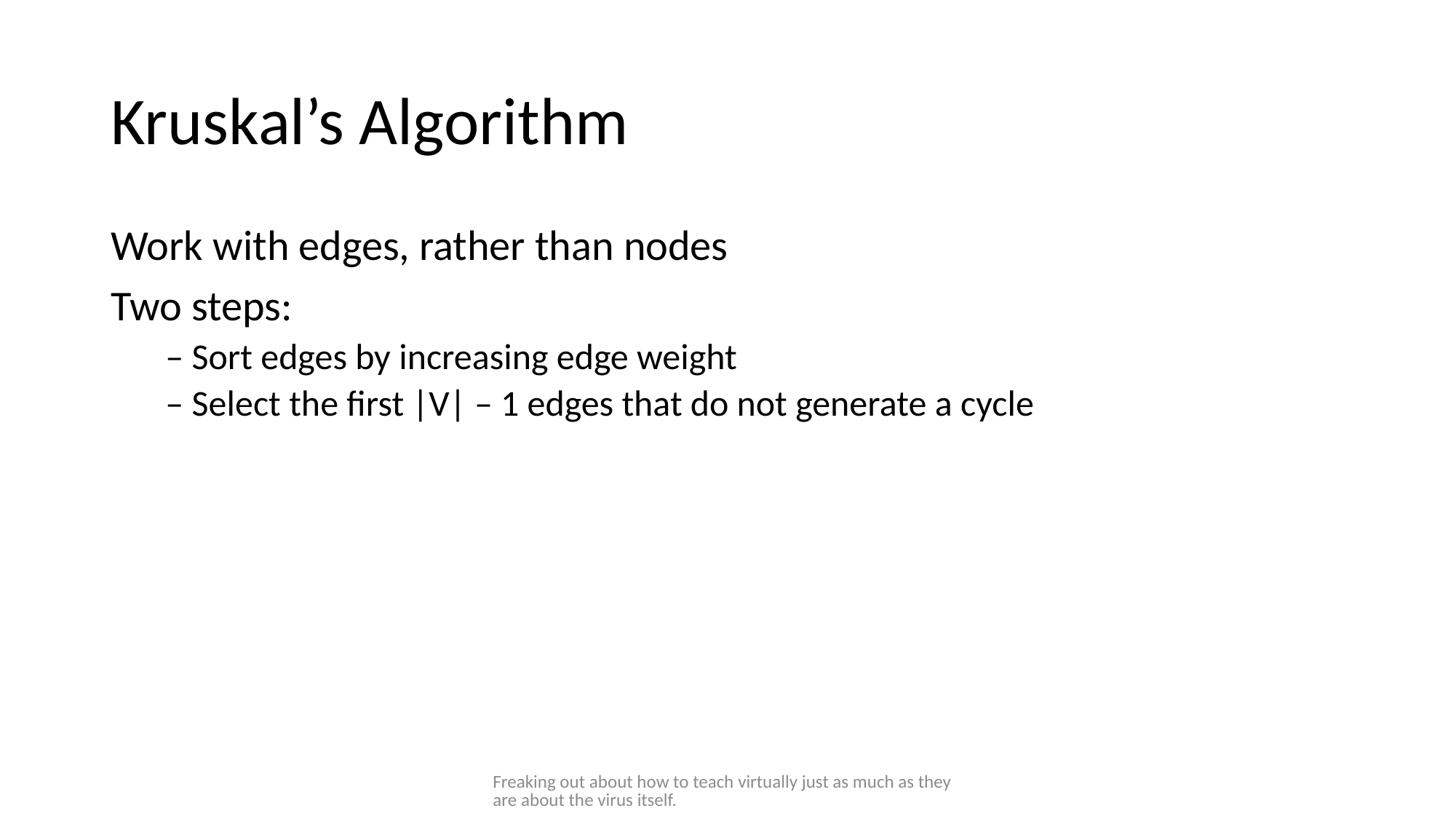

# Kruskal’s Algorithm
Work with edges, rather than nodes
Two steps:
– Sort edges by increasing edge weight
– Select the first |V| – 1 edges that do not generate a cycle

Freaking out about how to teach virtually just as much as they are about the virus itself.